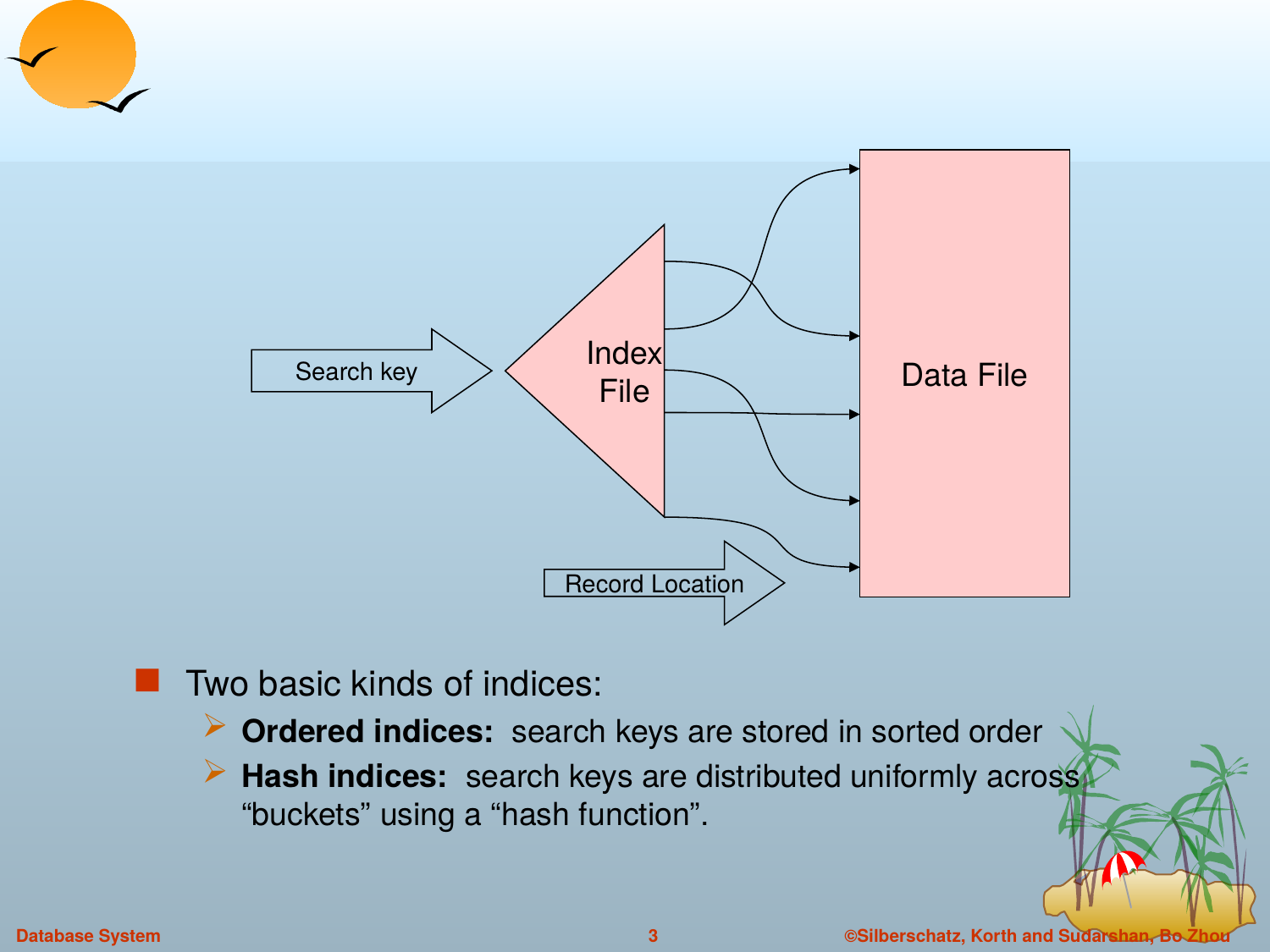

Data File
Index
File
Search key
Record Location
Two basic kinds of indices:
Ordered indices:  search keys are stored in sorted order
Hash indices:  search keys are distributed uniformly across “buckets” using a “hash function”.